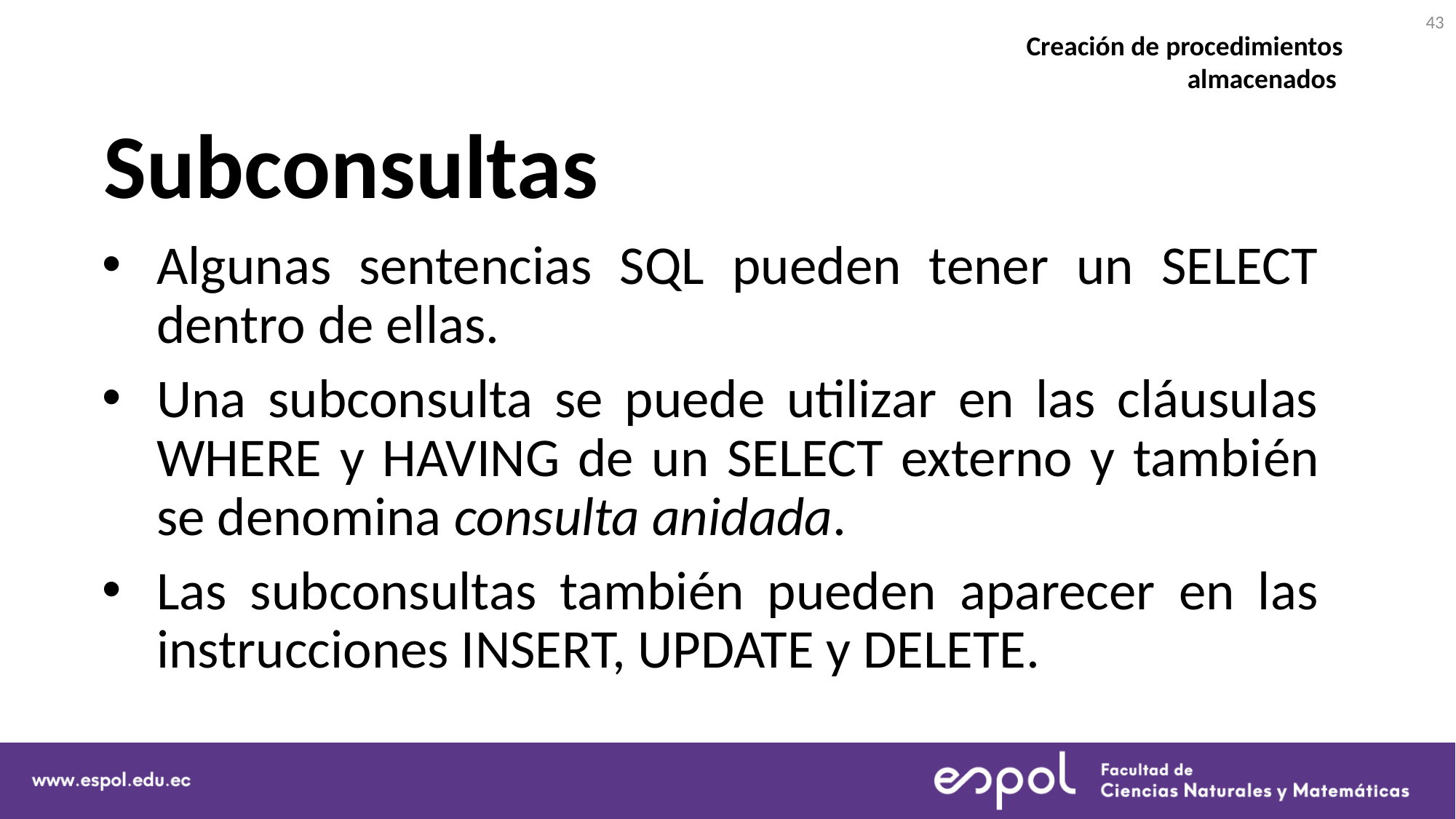

43
Creación de procedimientos almacenados
# Subconsultas
Algunas sentencias SQL pueden tener un SELECT dentro de ellas.
Una subconsulta se puede utilizar en las cláusulas WHERE y HAVING de un SELECT externo y también se denomina consulta anidada.
Las subconsultas también pueden aparecer en las instrucciones INSERT, UPDATE y DELETE.